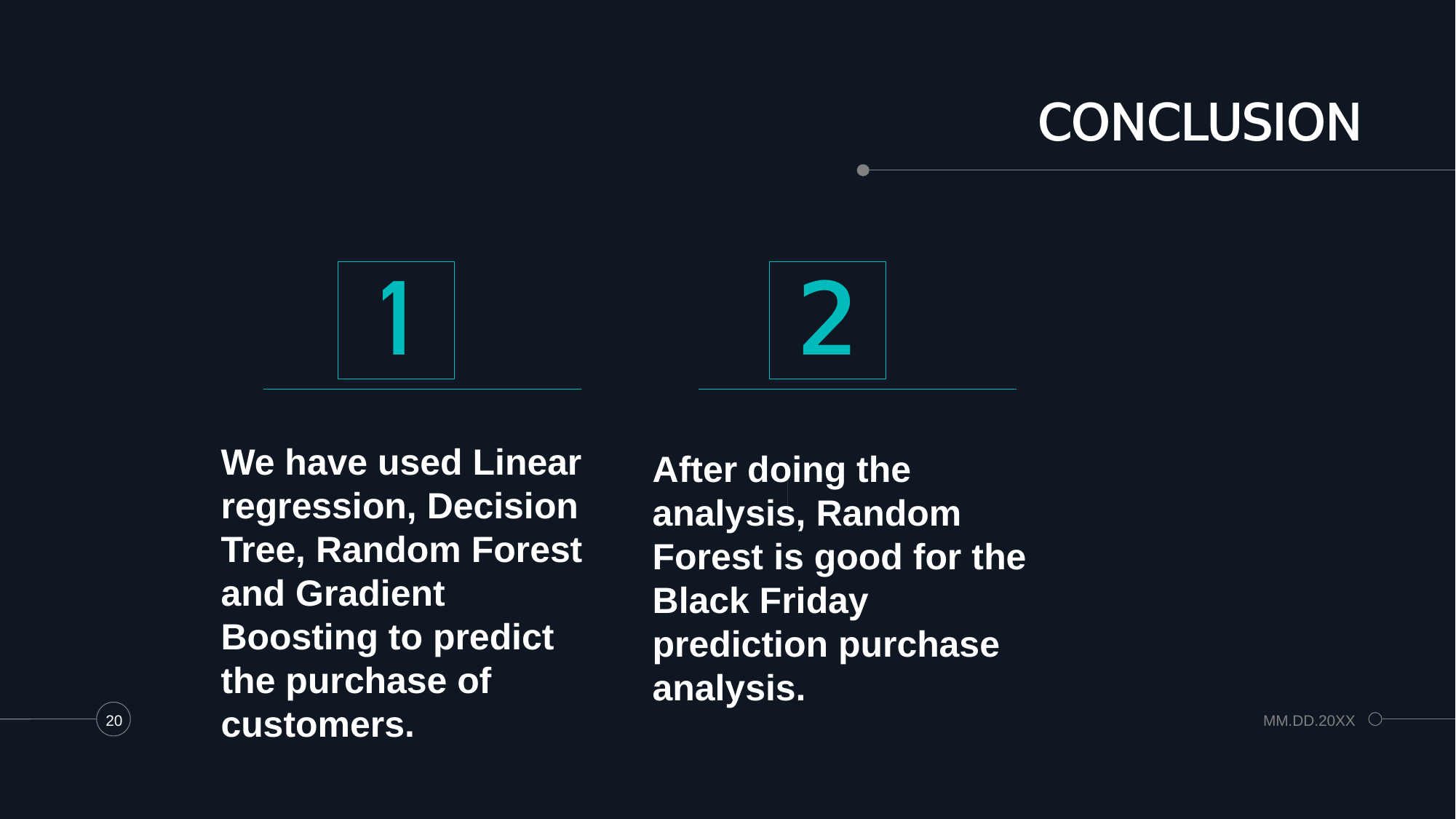

# CONCLUSION
1
2
We have used Linear regression, Decision Tree, Random Forest and Gradient Boosting to predict the purchase of customers.
After doing the analysis, Random Forest is good for the Black Friday prediction purchase analysis.

MM.DD.20XX
20